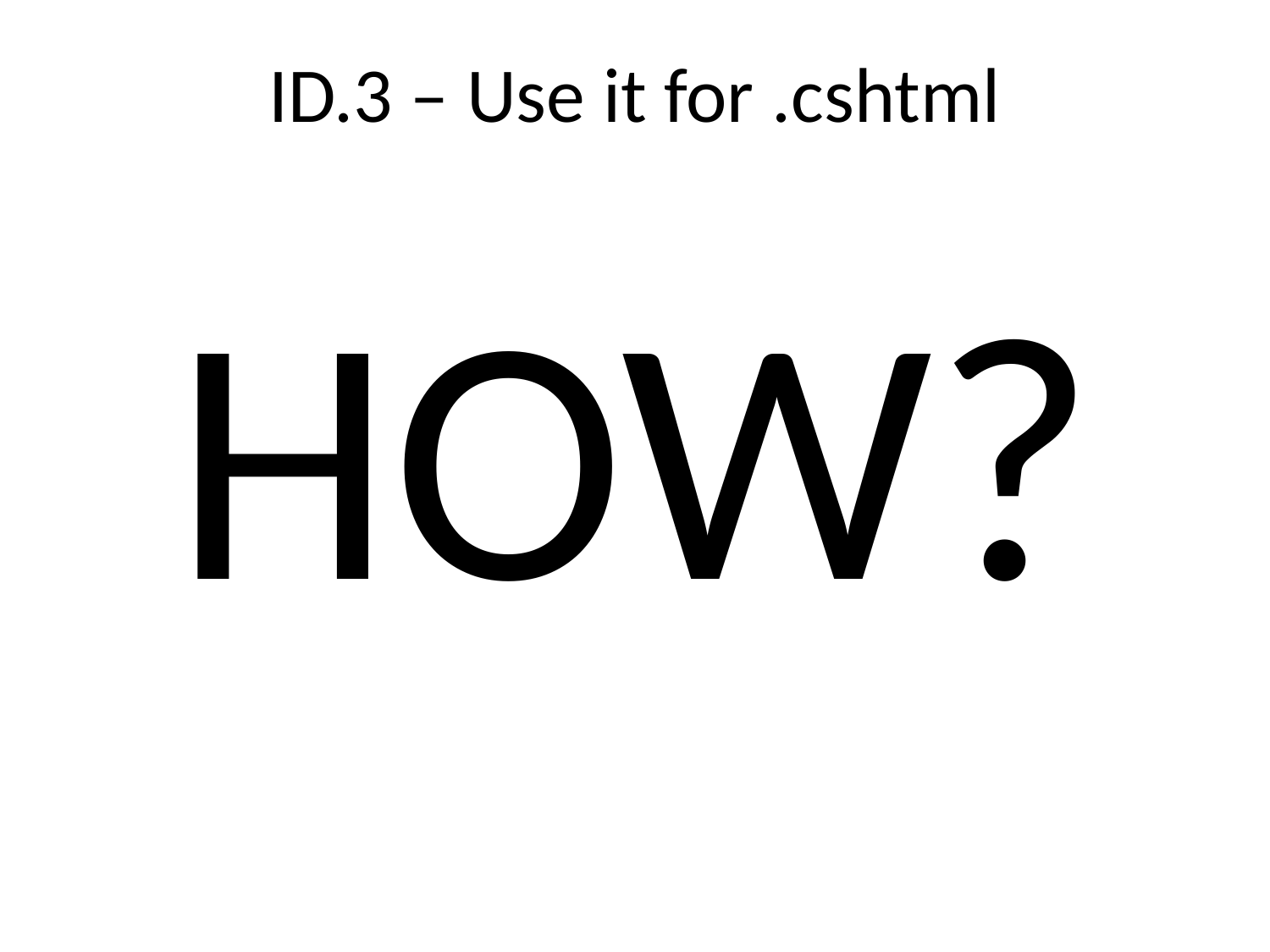

# ID.3 – Use it for .cshtml
HOW?